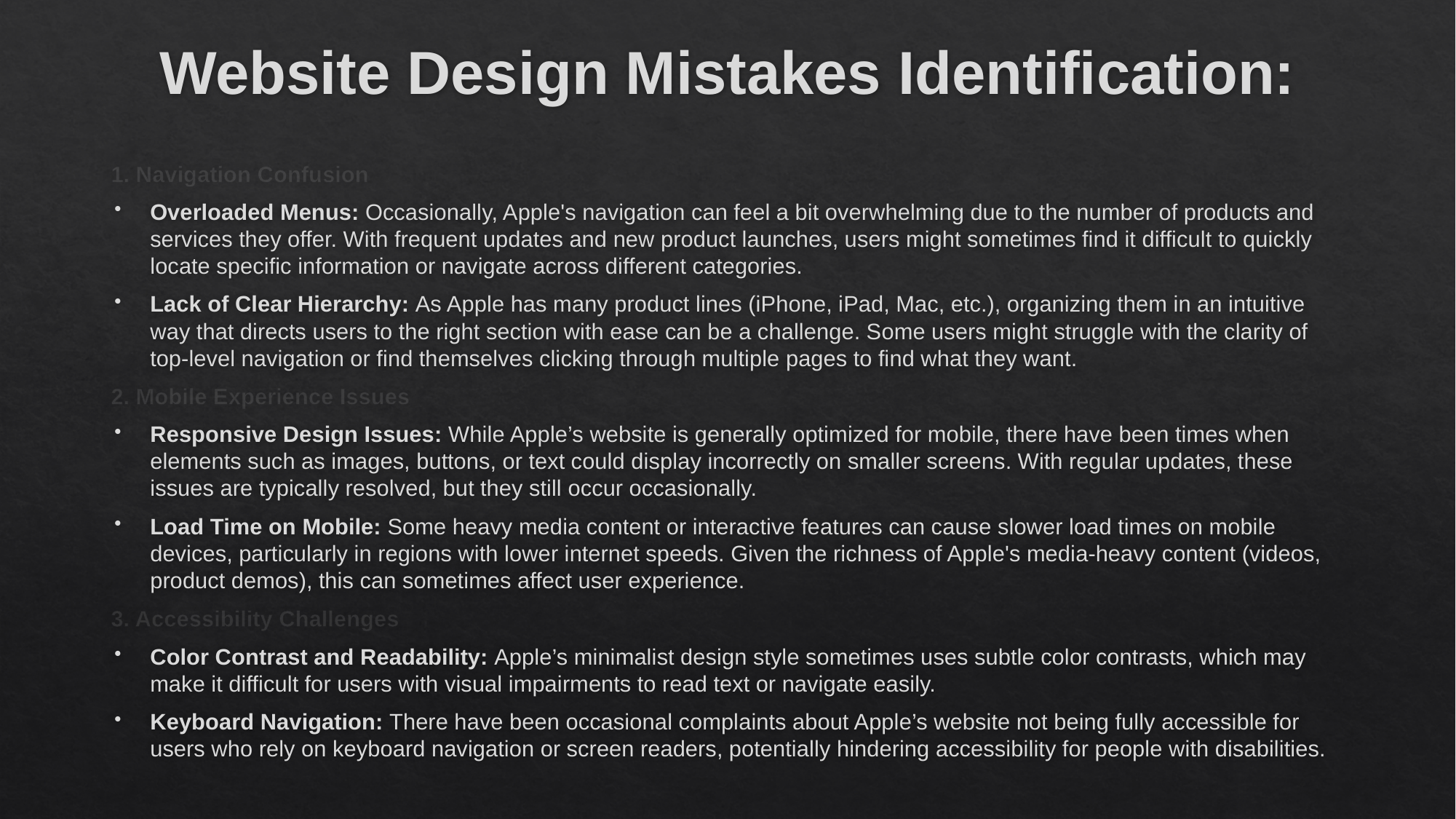

# Website Design Mistakes Identification:
1. Navigation Confusion
Overloaded Menus: Occasionally, Apple's navigation can feel a bit overwhelming due to the number of products and services they offer. With frequent updates and new product launches, users might sometimes find it difficult to quickly locate specific information or navigate across different categories.
Lack of Clear Hierarchy: As Apple has many product lines (iPhone, iPad, Mac, etc.), organizing them in an intuitive way that directs users to the right section with ease can be a challenge. Some users might struggle with the clarity of top-level navigation or find themselves clicking through multiple pages to find what they want.
2. Mobile Experience Issues
Responsive Design Issues: While Apple’s website is generally optimized for mobile, there have been times when elements such as images, buttons, or text could display incorrectly on smaller screens. With regular updates, these issues are typically resolved, but they still occur occasionally.
Load Time on Mobile: Some heavy media content or interactive features can cause slower load times on mobile devices, particularly in regions with lower internet speeds. Given the richness of Apple's media-heavy content (videos, product demos), this can sometimes affect user experience.
3. Accessibility Challenges
Color Contrast and Readability: Apple’s minimalist design style sometimes uses subtle color contrasts, which may make it difficult for users with visual impairments to read text or navigate easily.
Keyboard Navigation: There have been occasional complaints about Apple’s website not being fully accessible for users who rely on keyboard navigation or screen readers, potentially hindering accessibility for people with disabilities.